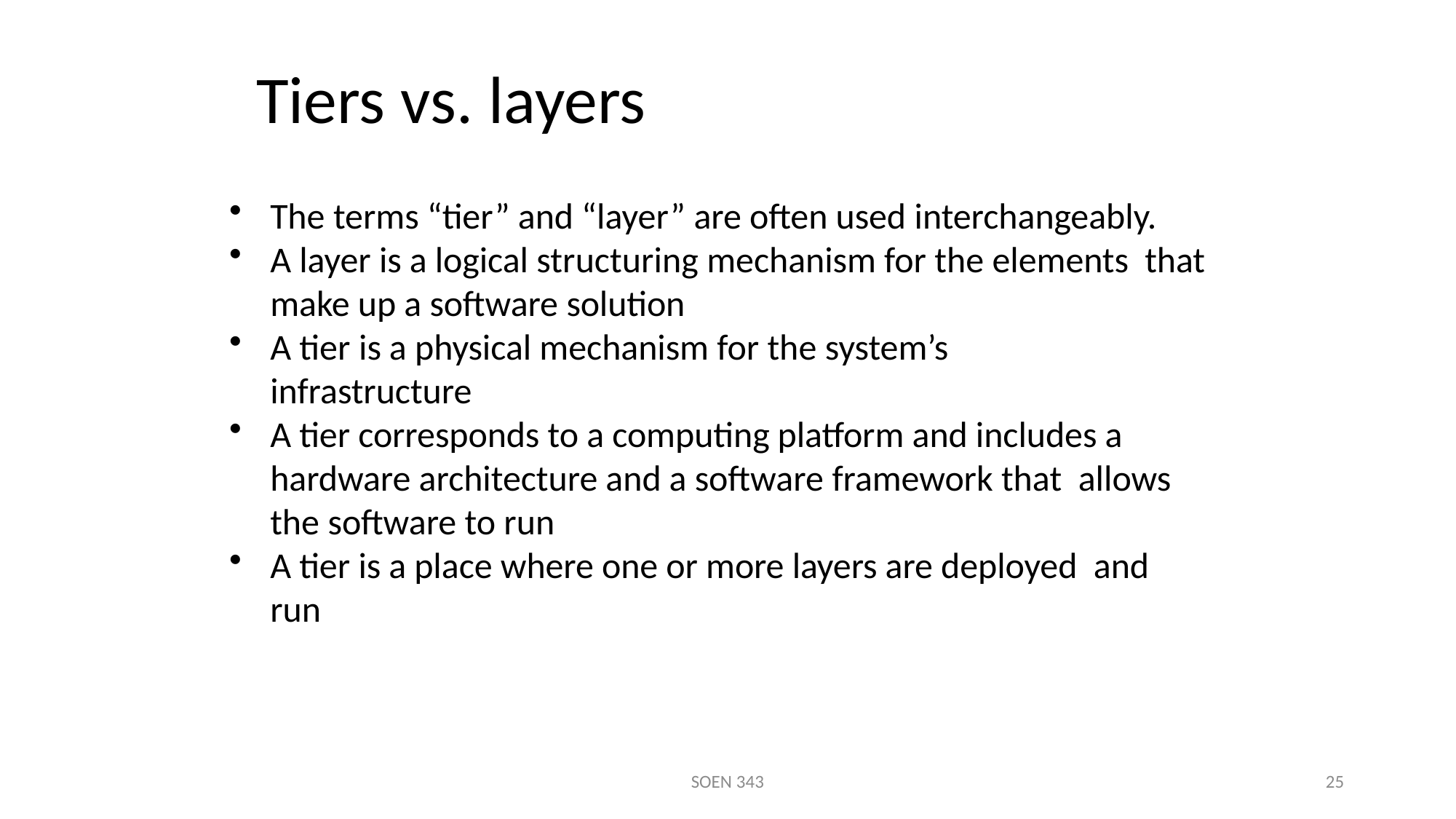

# Tiers vs. layers
The terms “tier” and “layer” are often used interchangeably.
A layer is a logical structuring mechanism for the elements  that make up a software solution
A tier is a physical mechanism for the system’s  infrastructure
A tier corresponds to a computing platform and includes a  hardware architecture and a software framework that  allows the software to run
A tier is a place where one or more layers are deployed  and run

SOEN 343
25